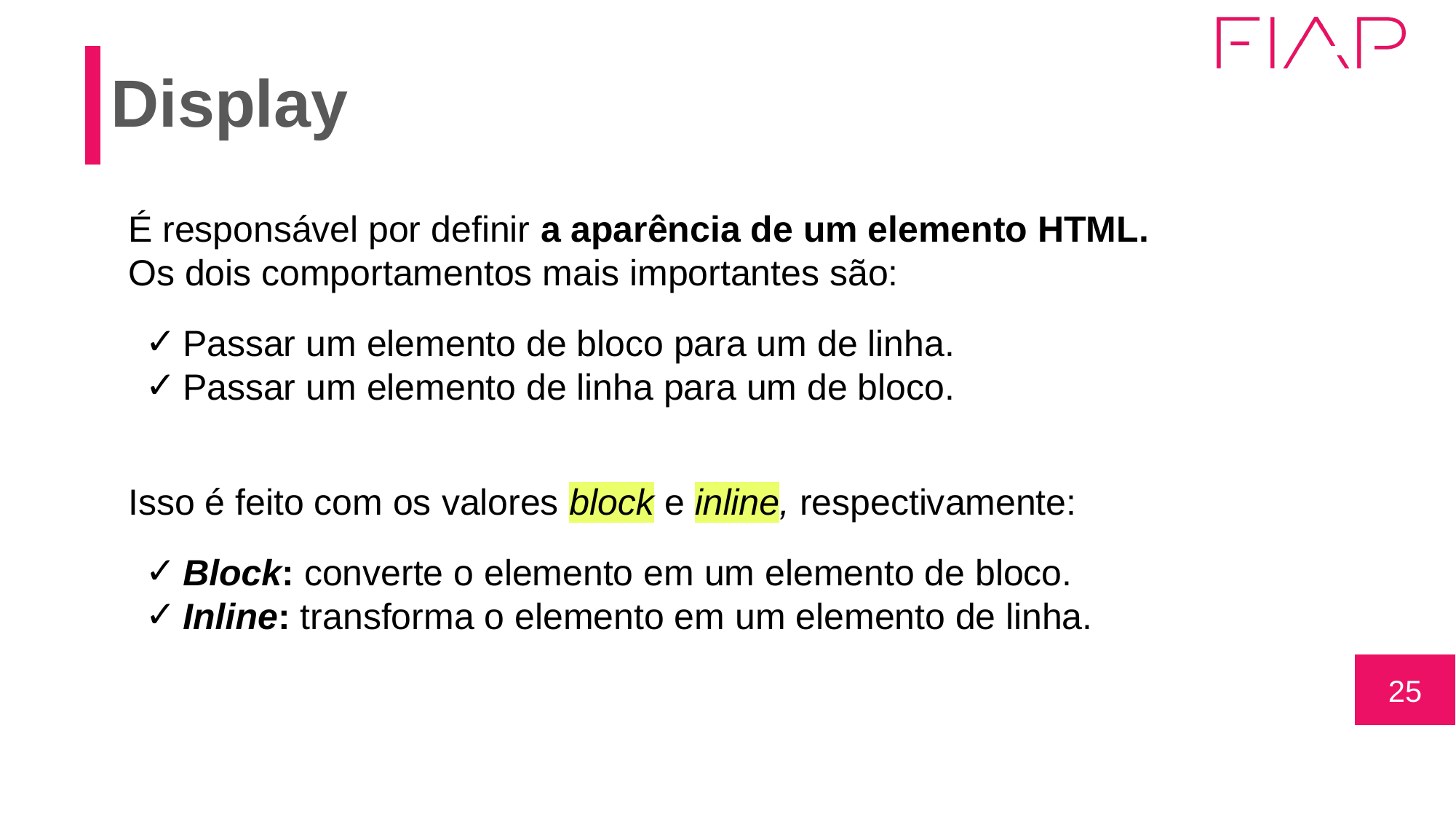

# Display
É responsável por definir a aparência de um elemento HTML.
Os dois comportamentos mais importantes são:
Passar um elemento de bloco para um de linha.
Passar um elemento de linha para um de bloco.

Isso é feito com os valores block e inline, respectivamente:
Block: converte o elemento em um elemento de bloco.
Inline: transforma o elemento em um elemento de linha.
25